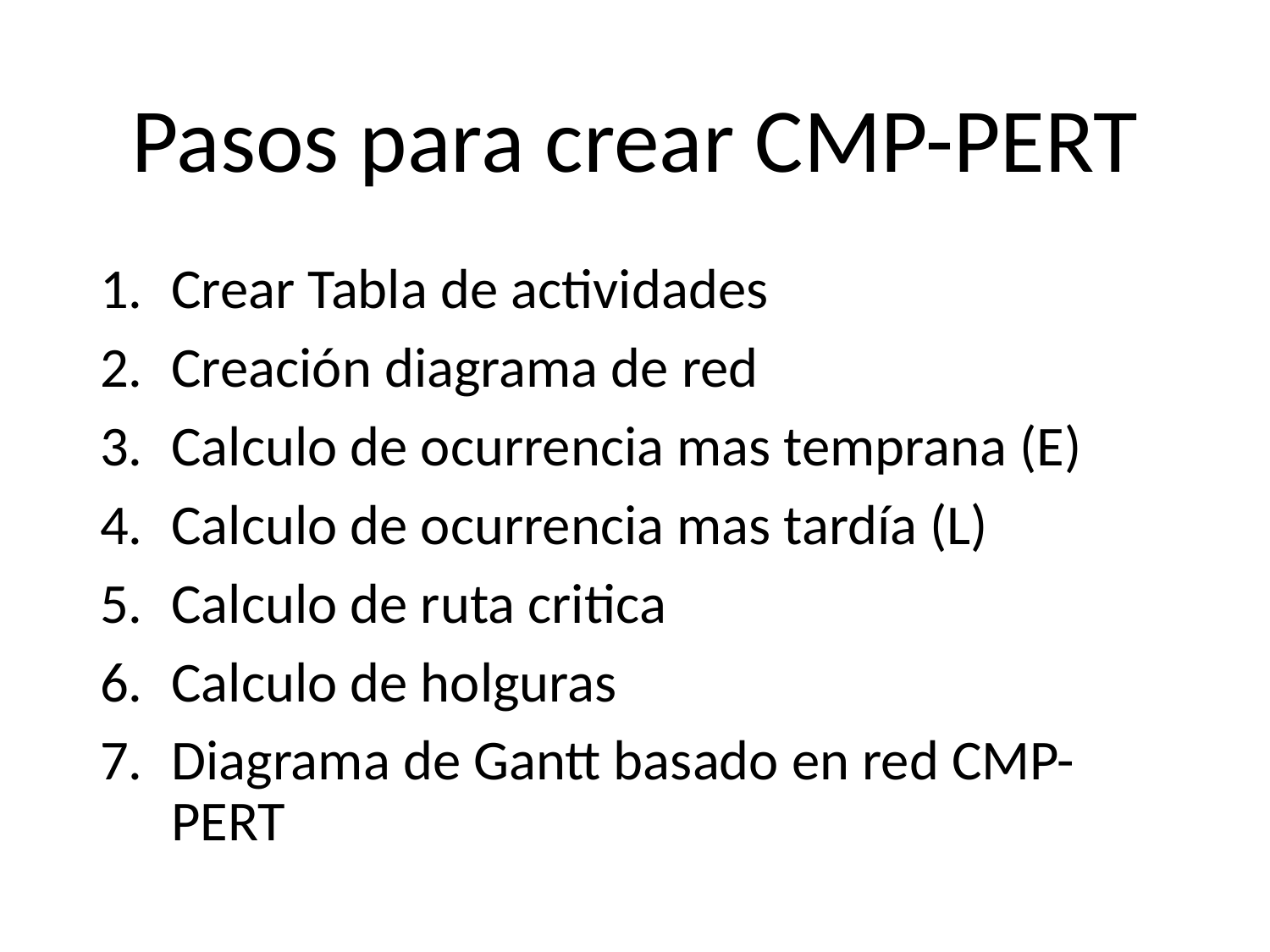

# Pasos para crear CMP-PERT
Crear Tabla de actividades
Creación diagrama de red
Calculo de ocurrencia mas temprana (E)
Calculo de ocurrencia mas tardía (L)
Calculo de ruta critica
Calculo de holguras
Diagrama de Gantt basado en red CMP-PERT